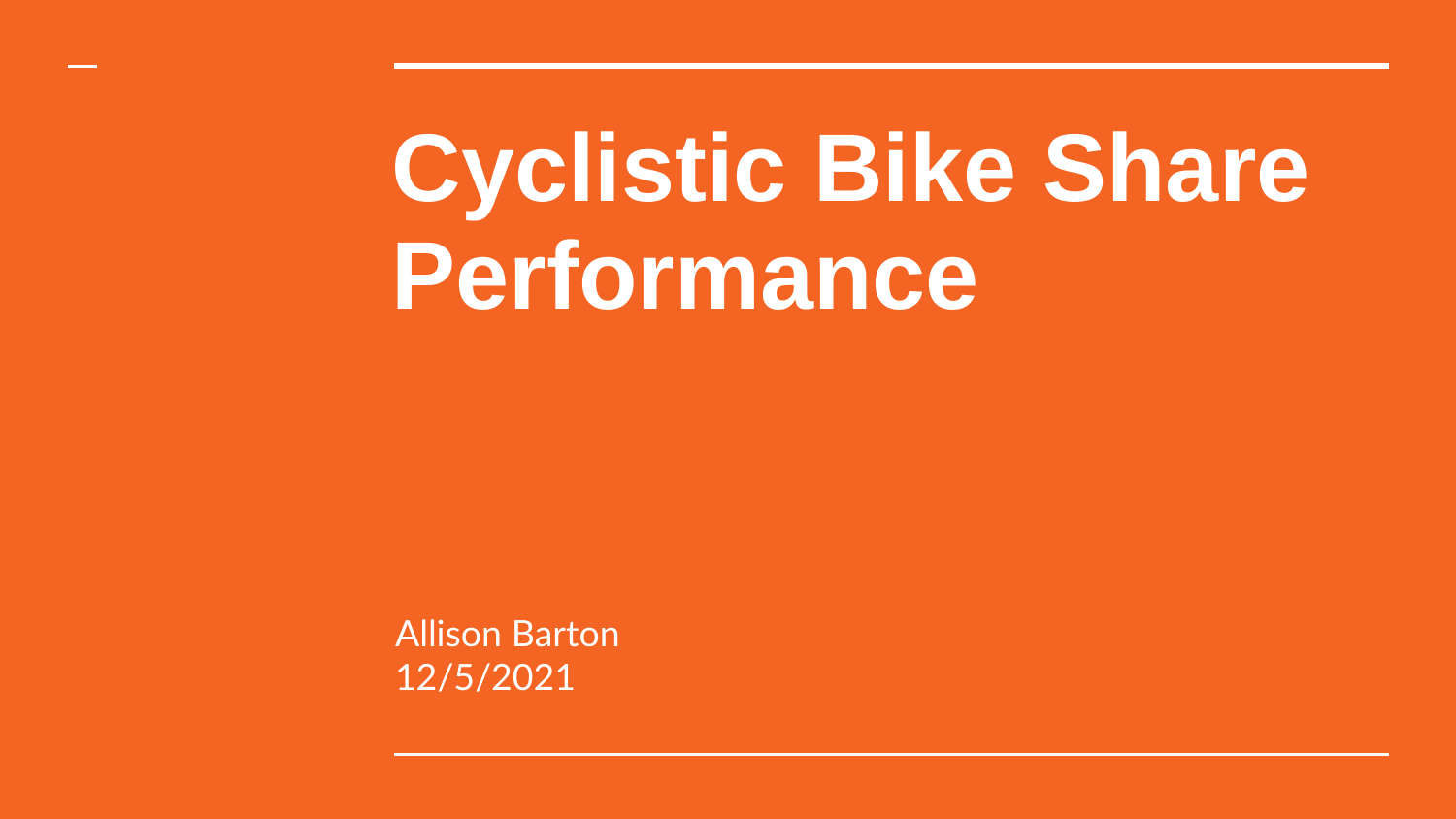

# Cyclistic Bike Share Performance
Allison Barton
12/5/2021